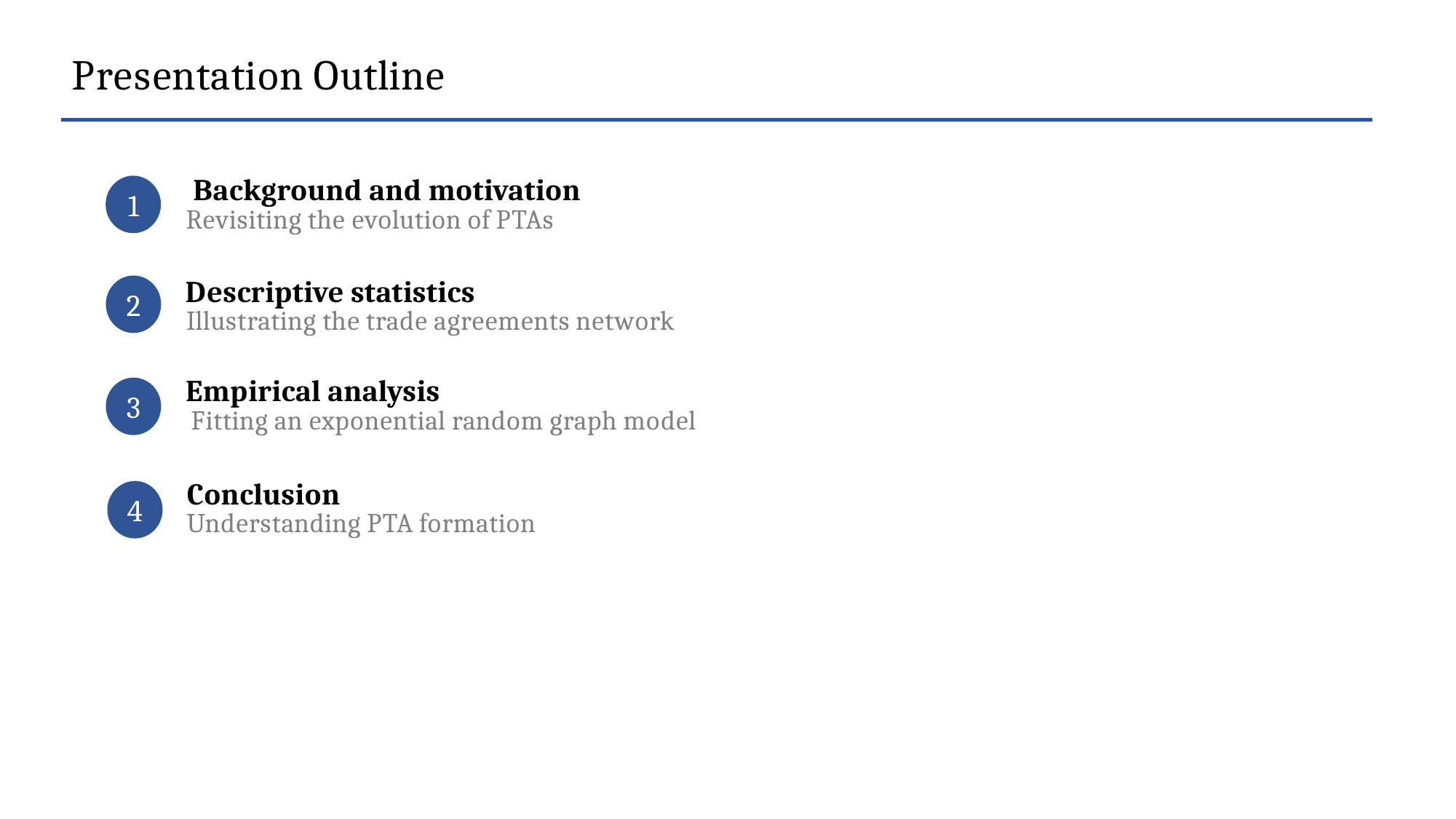

Presentation Outline
Background and motivation
1
Revisiting the evolution of PTAs
Descriptive statistics

2
Illustrating the trade agreements network
Empirical analysis
3
Fitting an exponential random graph model

Conclusion
4
Understanding PTA formation